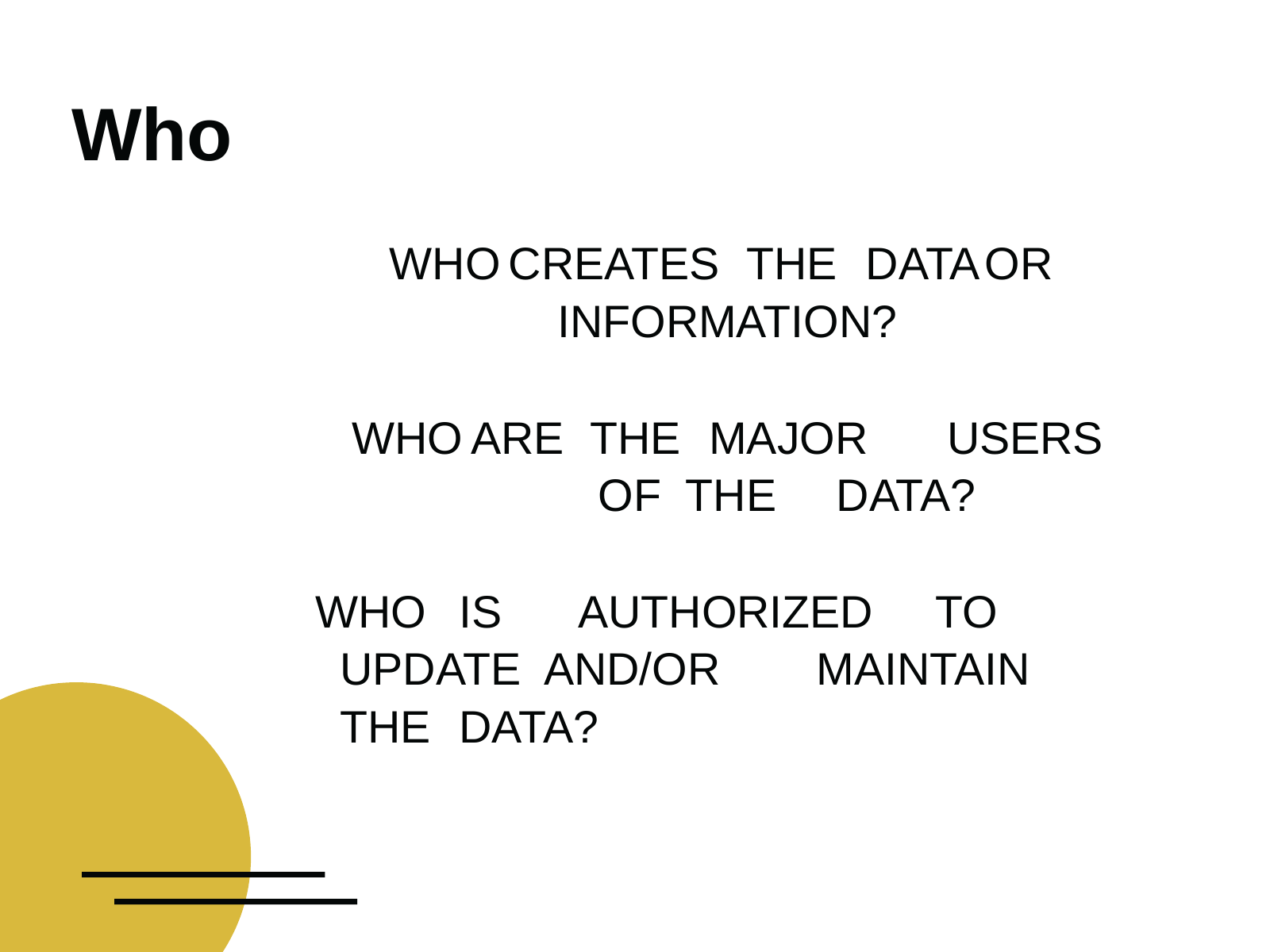

# Who
WHO	CREATES	THE	DATA	OR  INFORMATION?
WHO	ARE	THE	MAJOR	USERS	OF  THE	DATA?
WHO	IS	AUTHORIZED	TO	 UPDATE  AND/OR	MAINTAIN	THE	DATA?